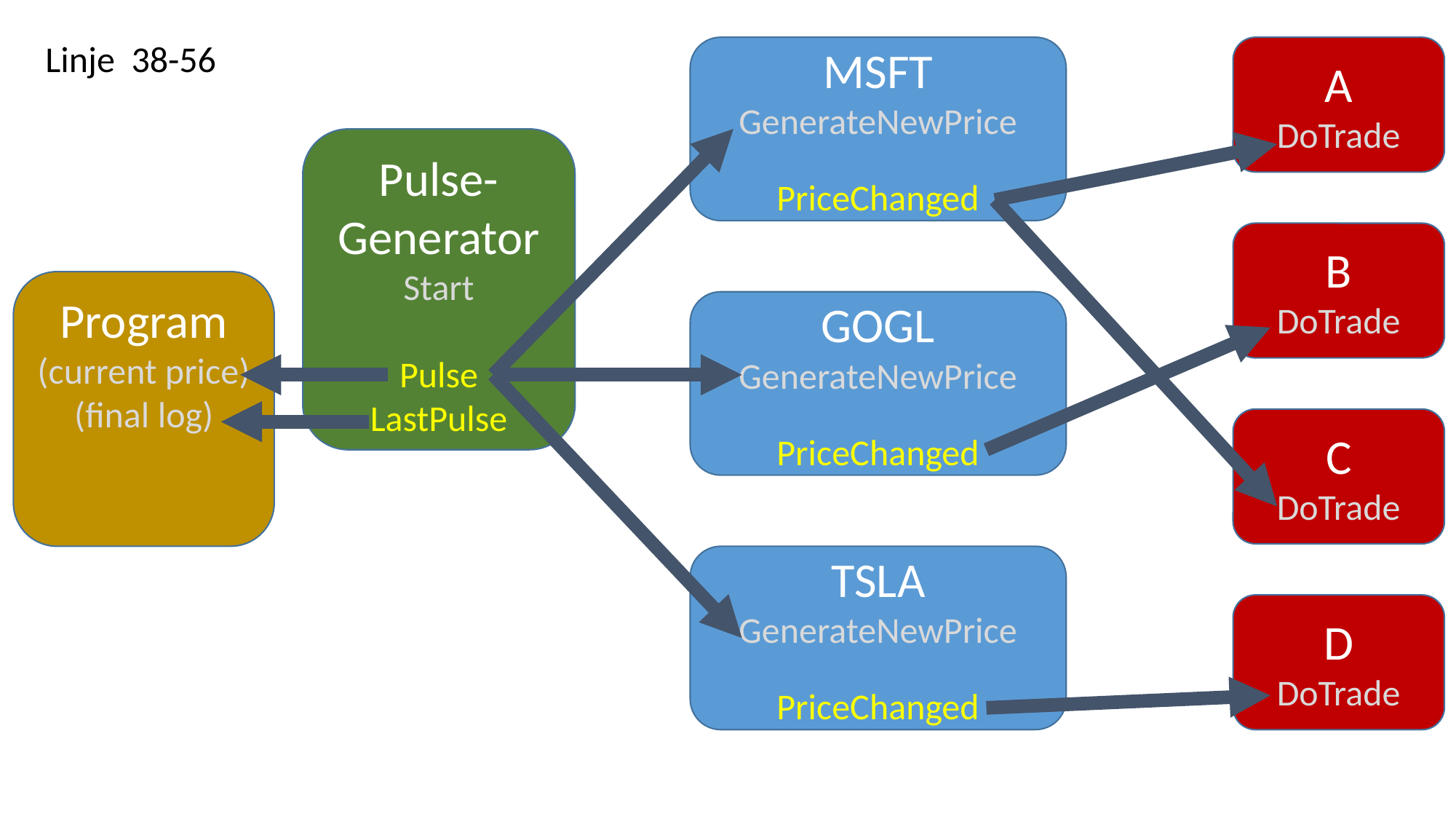

Linje  38-56
MSFT
GenerateNewPrice

PriceChanged
A
DoTrade
Pulse-
Generator
Start

Pulse
LastPulse
B
DoTrade
Program
(current price)
(final log)

GOGL
GenerateNewPrice

PriceChanged
C
DoTrade
TSLA
GenerateNewPrice

PriceChanged
D
DoTrade